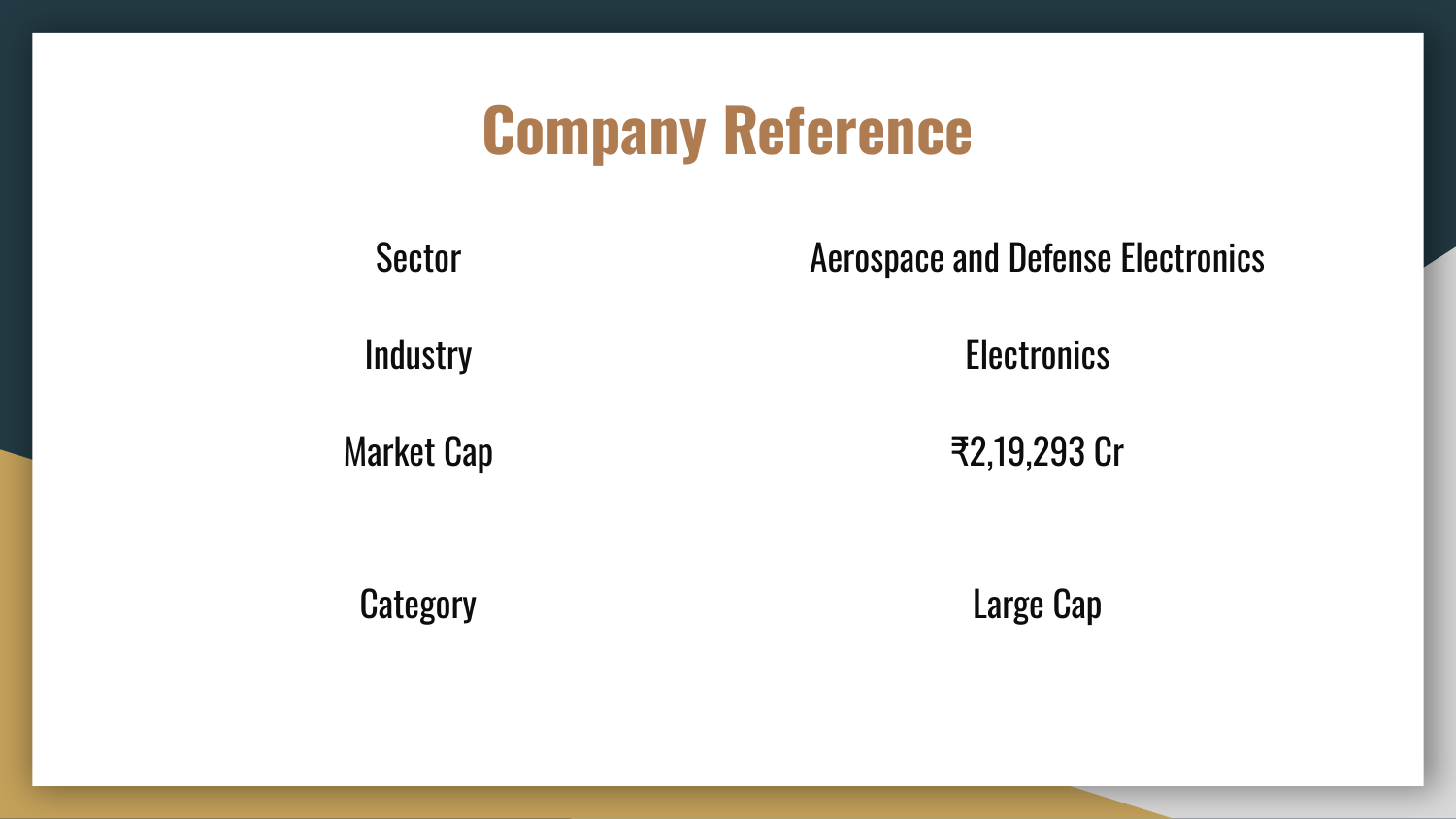

# Company Reference
| Sector | Aerospace and Defense Electronics |
| --- | --- |
| Industry | Electronics |
| Market Cap | ₹2,19,293 Cr |
| Category | Large Cap |
|  |  |